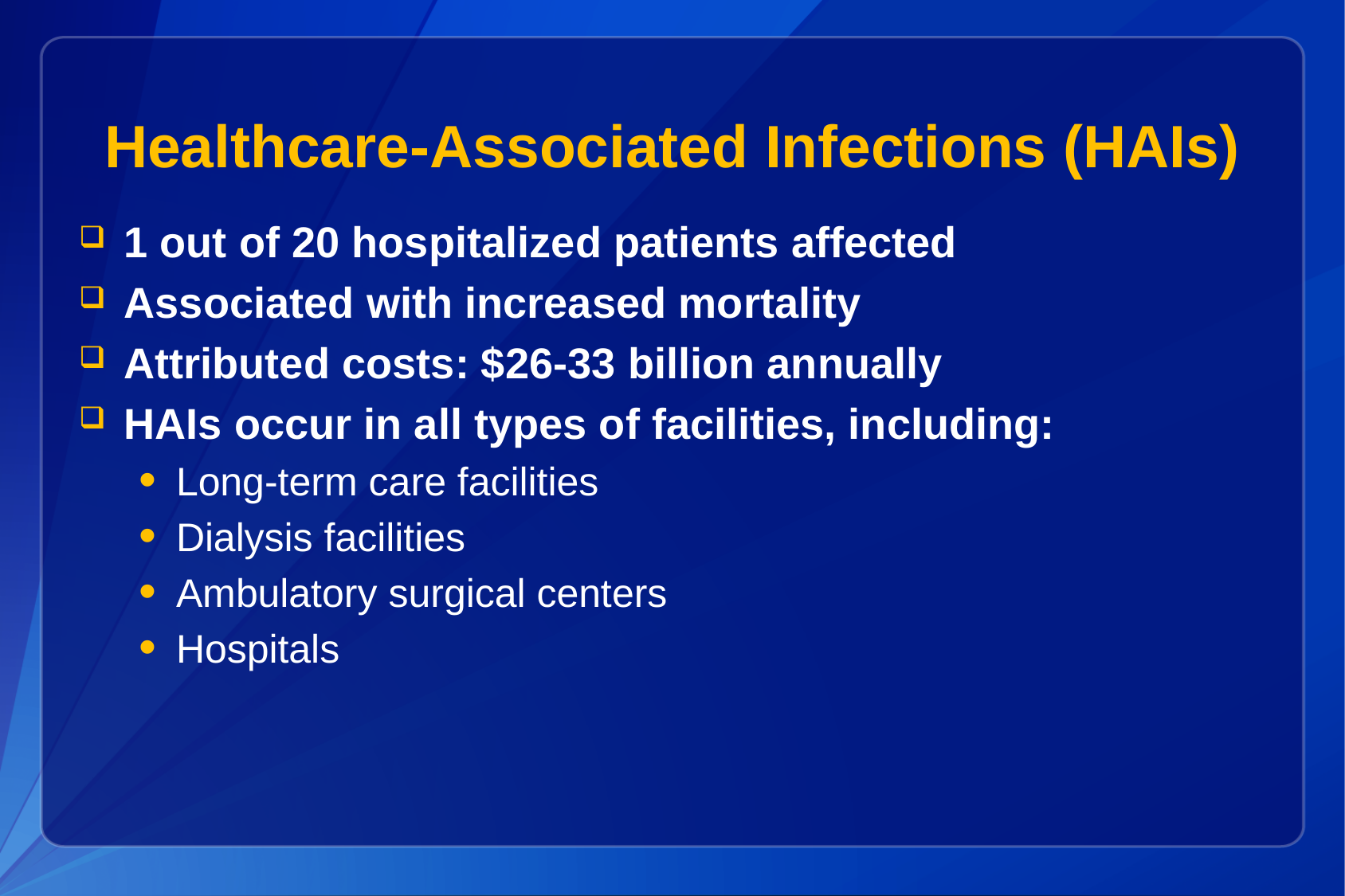

# Healthcare-Associated Infections (HAIs)
1 out of 20 hospitalized patients affected
Associated with increased mortality
Attributed costs: $26-33 billion annually
HAIs occur in all types of facilities, including:
Long-term care facilities
Dialysis facilities
Ambulatory surgical centers
Hospitals